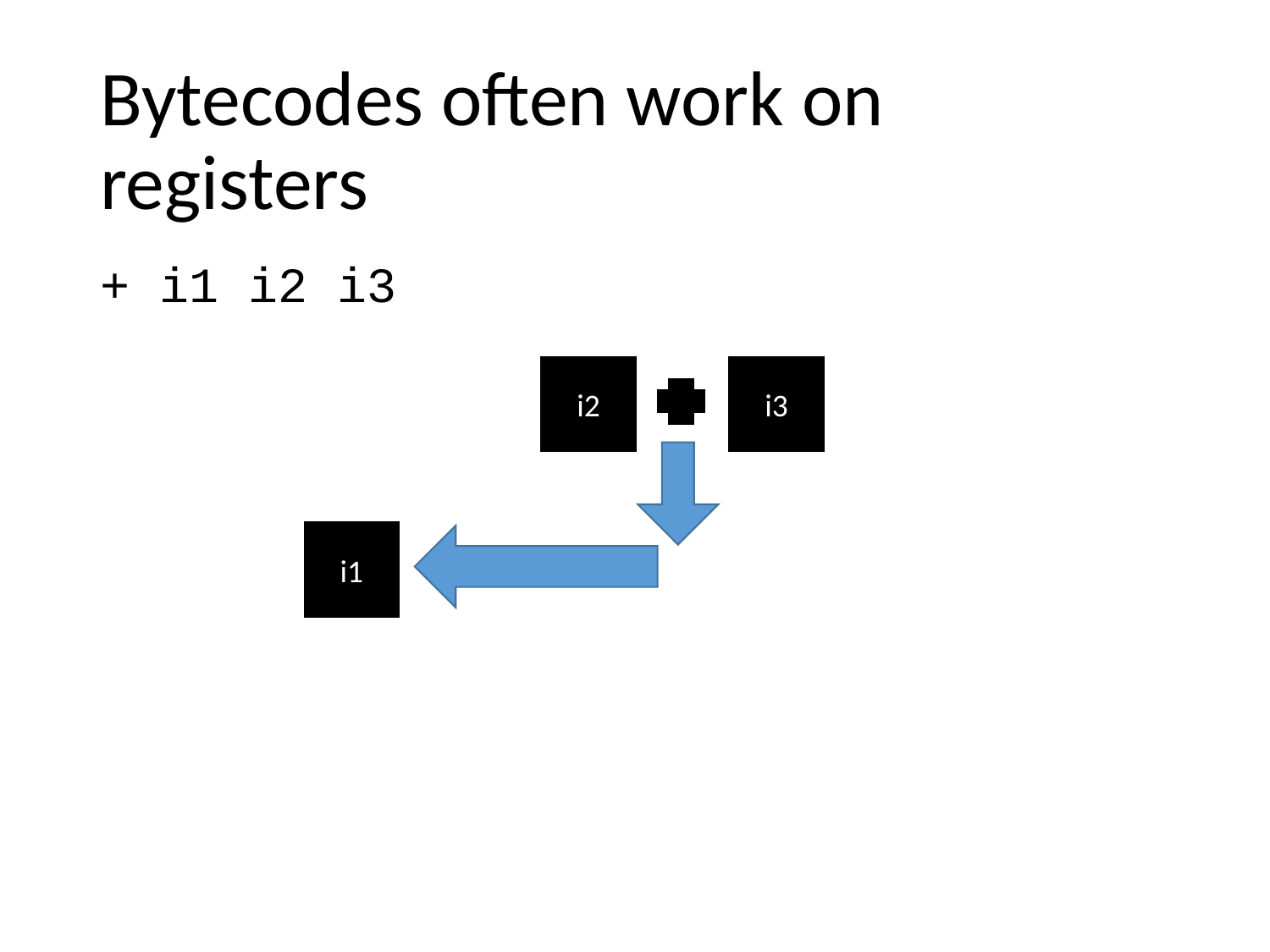

# Bytecodes often work on registers
+ i1 i2 i3
i2
i3

i1